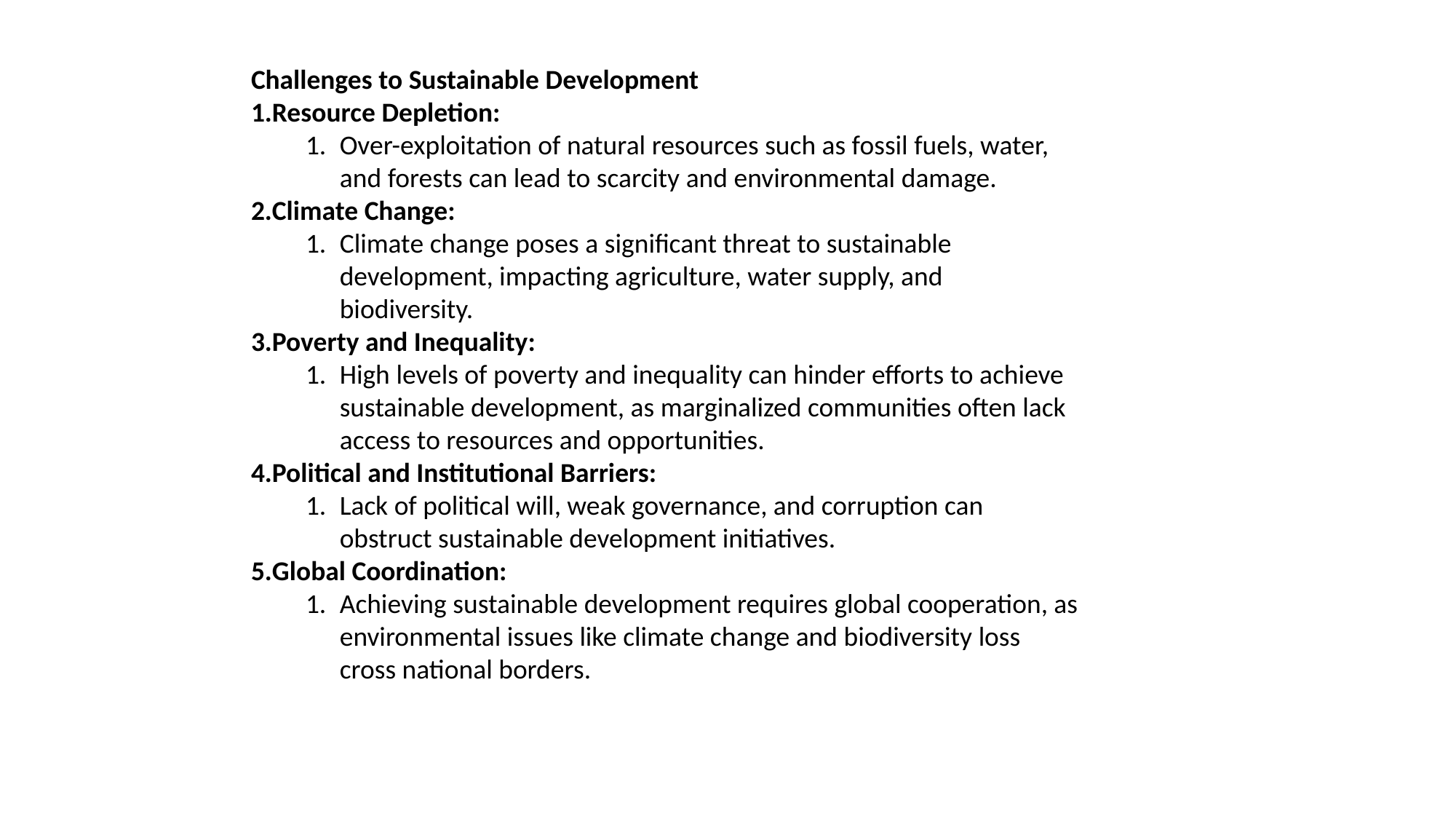

Challenges to Sustainable Development
Resource Depletion:
Over-exploitation of natural resources such as fossil fuels, water, and forests can lead to scarcity and environmental damage.
Climate Change:
Climate change poses a significant threat to sustainable development, impacting agriculture, water supply, and biodiversity.
Poverty and Inequality:
High levels of poverty and inequality can hinder efforts to achieve sustainable development, as marginalized communities often lack access to resources and opportunities.
Political and Institutional Barriers:
Lack of political will, weak governance, and corruption can obstruct sustainable development initiatives.
Global Coordination:
Achieving sustainable development requires global cooperation, as environmental issues like climate change and biodiversity loss cross national borders.